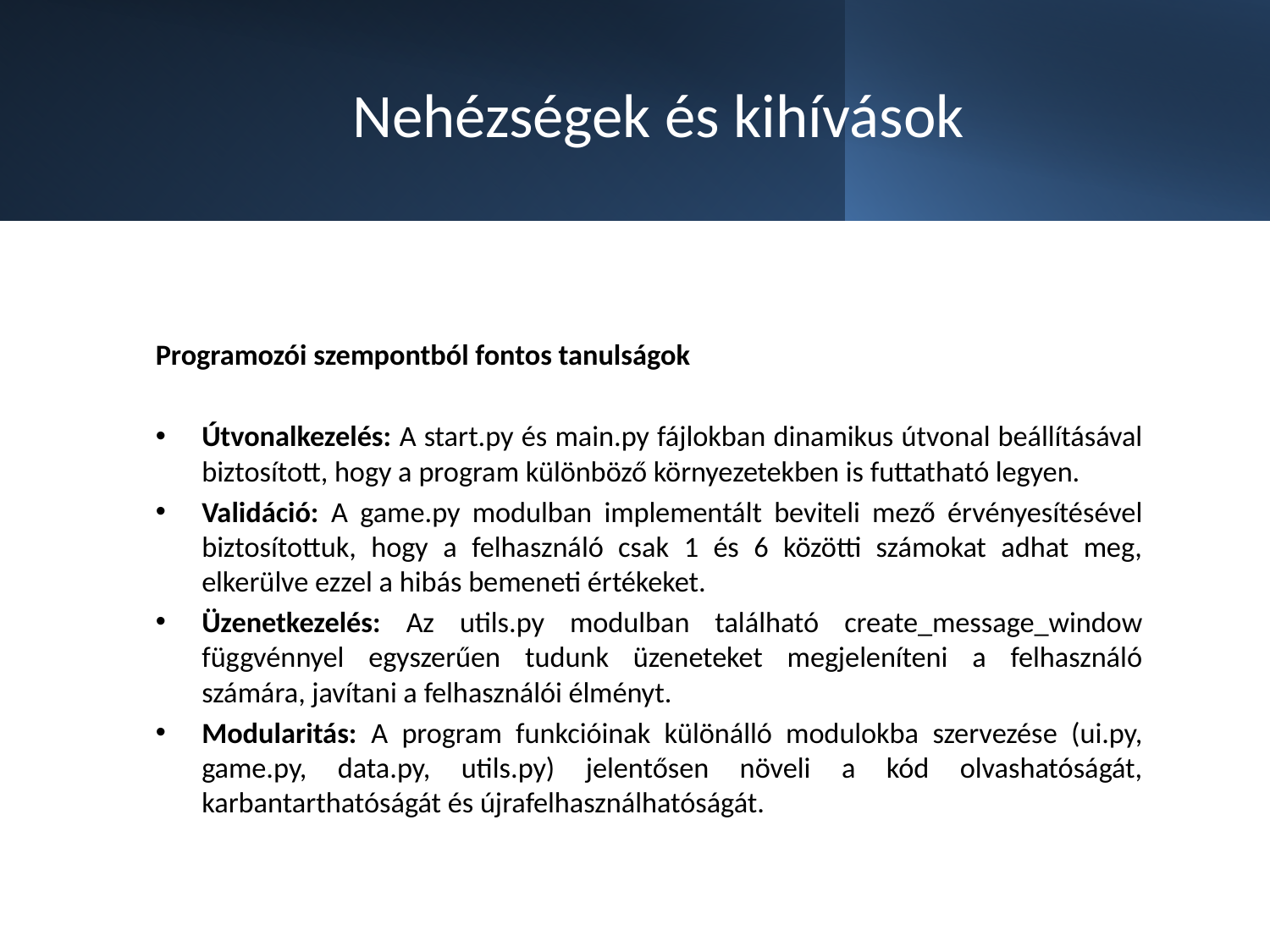

# Nehézségek és kihívások
Programozói szempontból fontos tanulságok
Útvonalkezelés: A start.py és main.py fájlokban dinamikus útvonal beállításával biztosított, hogy a program különböző környezetekben is futtatható legyen.
Validáció: A game.py modulban implementált beviteli mező érvényesítésével biztosítottuk, hogy a felhasználó csak 1 és 6 közötti számokat adhat meg, elkerülve ezzel a hibás bemeneti értékeket.
Üzenetkezelés: Az utils.py modulban található create_message_window függvénnyel egyszerűen tudunk üzeneteket megjeleníteni a felhasználó számára, javítani a felhasználói élményt.
Modularitás: A program funkcióinak különálló modulokba szervezése (ui.py, game.py, data.py, utils.py) jelentősen növeli a kód olvashatóságát, karbantarthatóságát és újrafelhasználhatóságát.